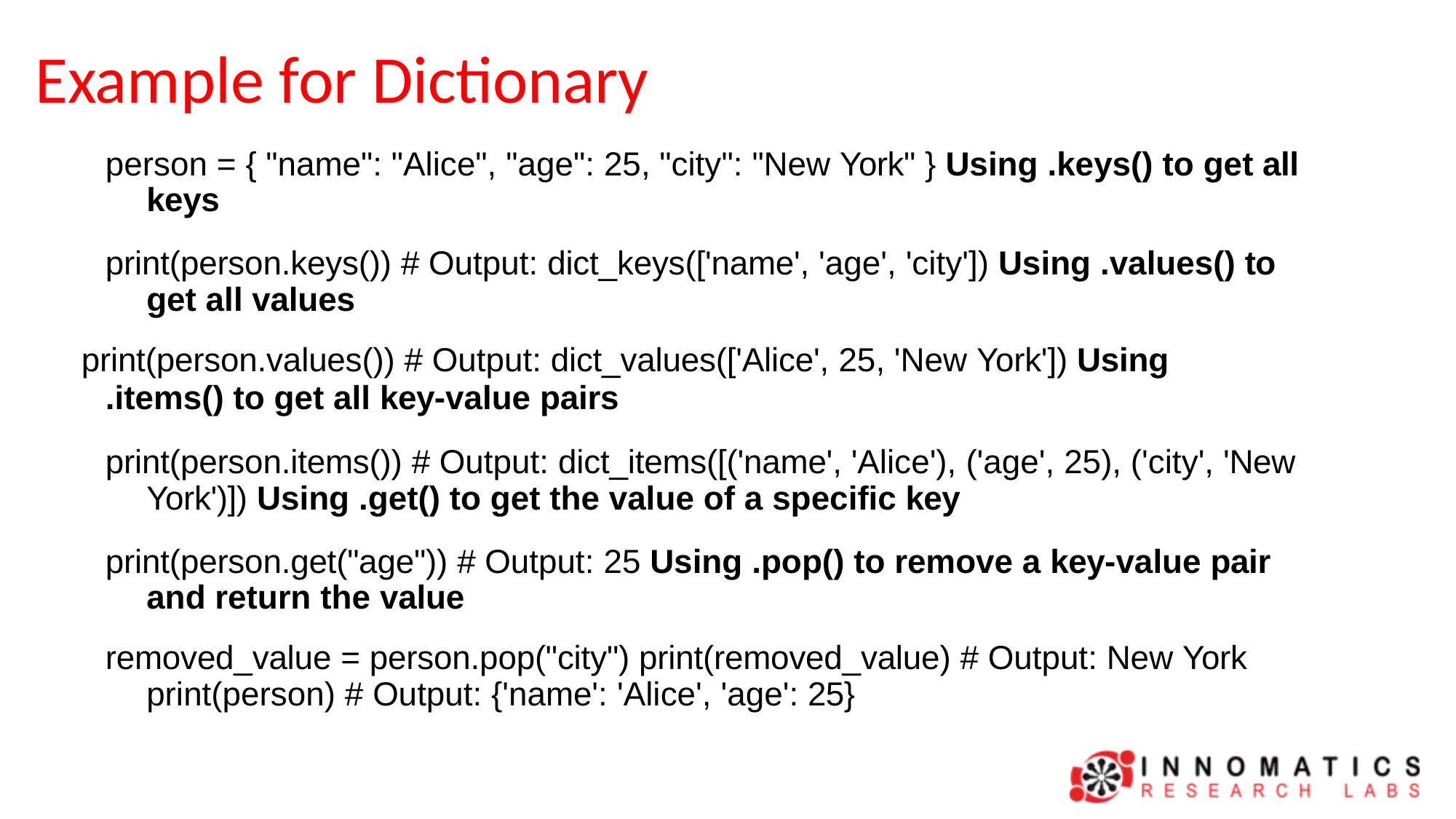

# Example for Dictionary
person = { "name": "Alice", "age": 25, "city": "New York" } Using .keys() to get all keys
print(person.keys()) # Output: dict_keys(['name', 'age', 'city']) Using .values() to get all values
print(person.values()) # Output: dict_values(['Alice', 25, 'New York']) Using
.items() to get all key-value pairs
print(person.items()) # Output: dict_items([('name', 'Alice'), ('age', 25), ('city', 'New York')]) Using .get() to get the value of a specific key
print(person.get("age")) # Output: 25 Using .pop() to remove a key-value pair and return the value
removed_value = person.pop("city") print(removed_value) # Output: New York print(person) # Output: {'name': 'Alice', 'age': 25}